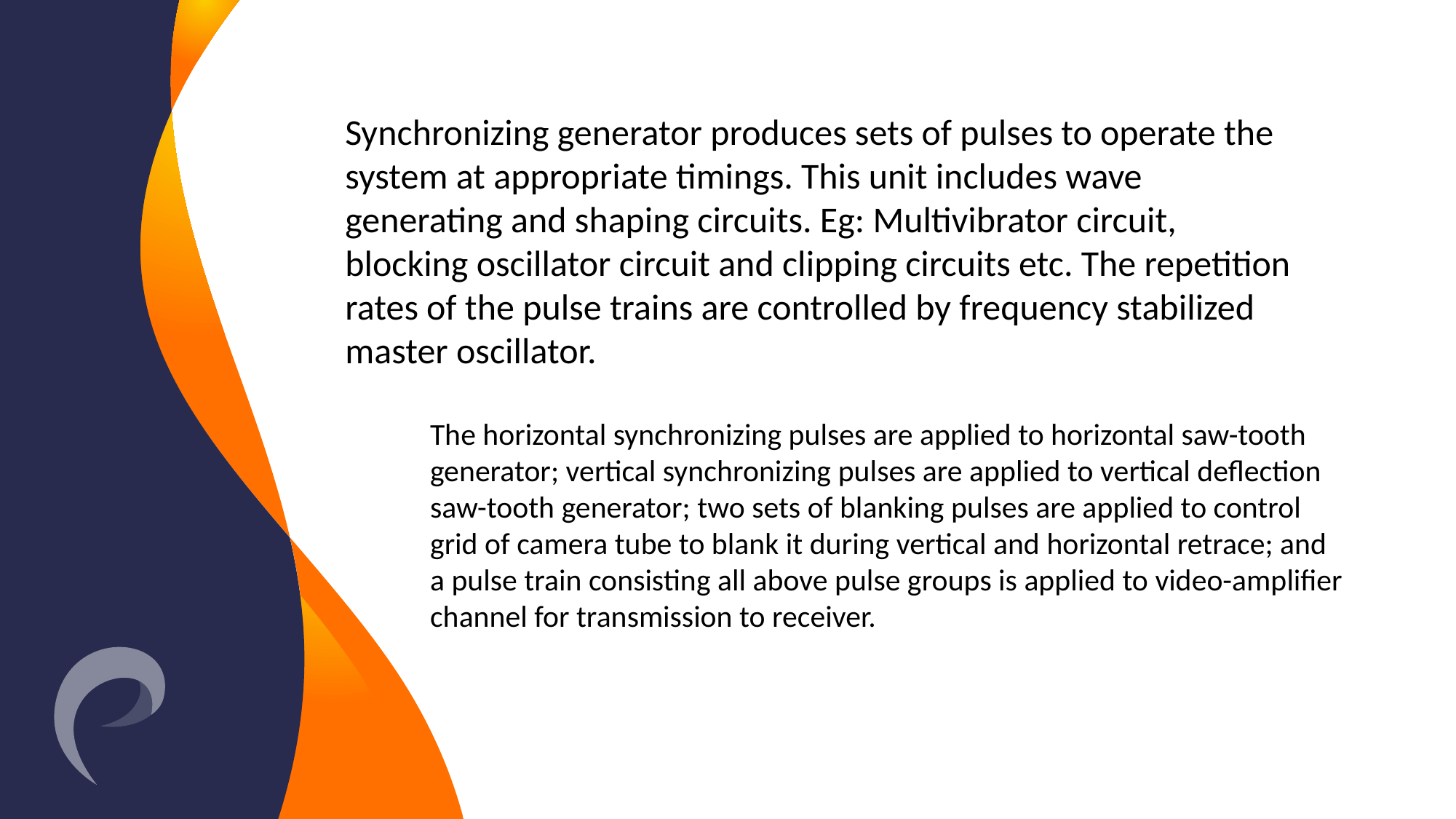

Synchronizing generator produces sets of pulses to operate the system at appropriate timings. This unit includes wave generating and shaping circuits. Eg: Multivibrator circuit, blocking oscillator circuit and clipping circuits etc. The repetition rates of the pulse trains are controlled by frequency stabilized master oscillator.
The horizontal synchronizing pulses are applied to horizontal saw-tooth generator; vertical synchronizing pulses are applied to vertical deflection saw-tooth generator; two sets of blanking pulses are applied to control grid of camera tube to blank it during vertical and horizontal retrace; and a pulse train consisting all above pulse groups is applied to video-amplifier channel for transmission to receiver.